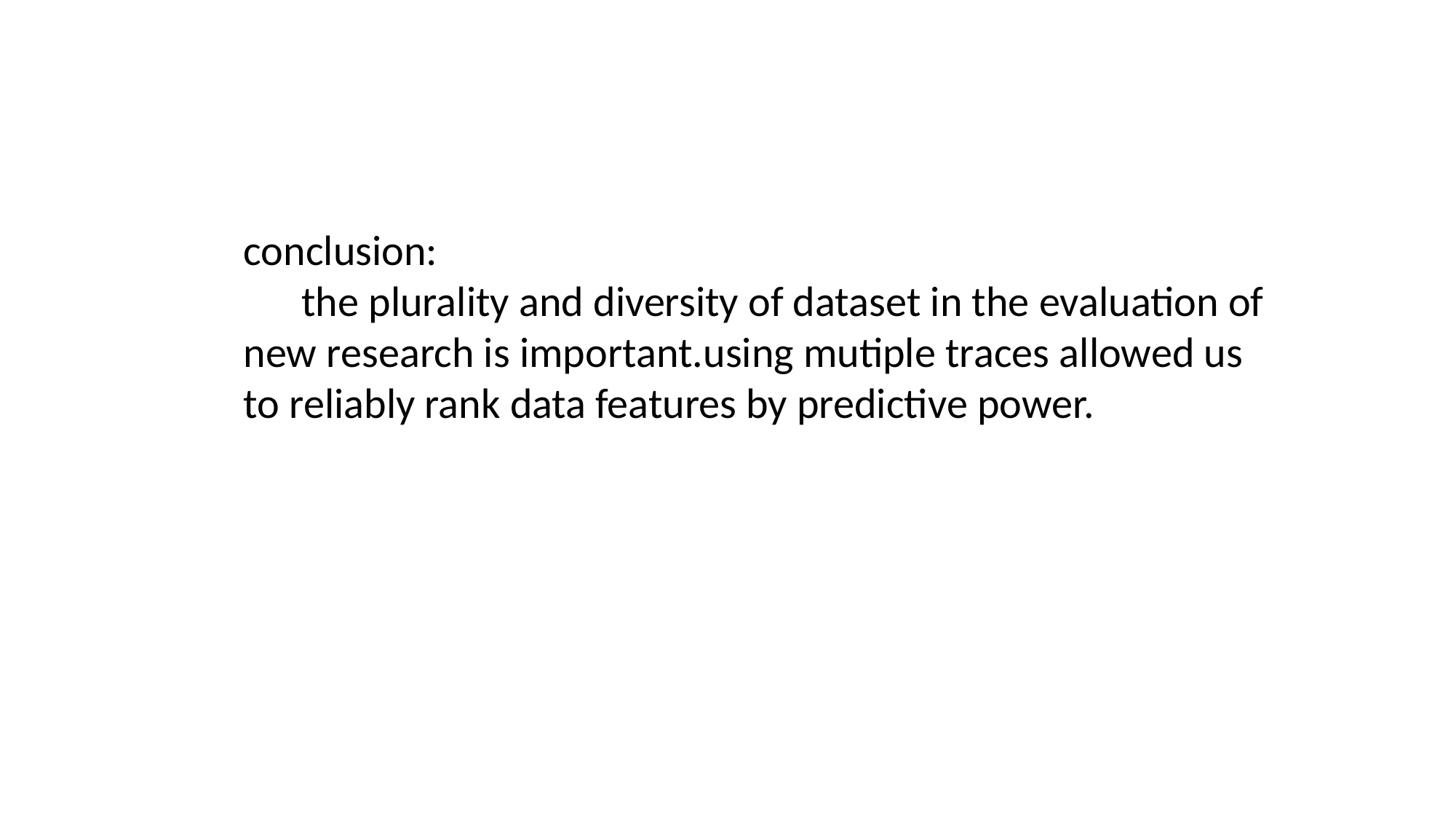

conclusion:
      the plurality and diversity of dataset in the evaluation of new research is important.using mutiple traces allowed us to reliably rank data features by predictive power.